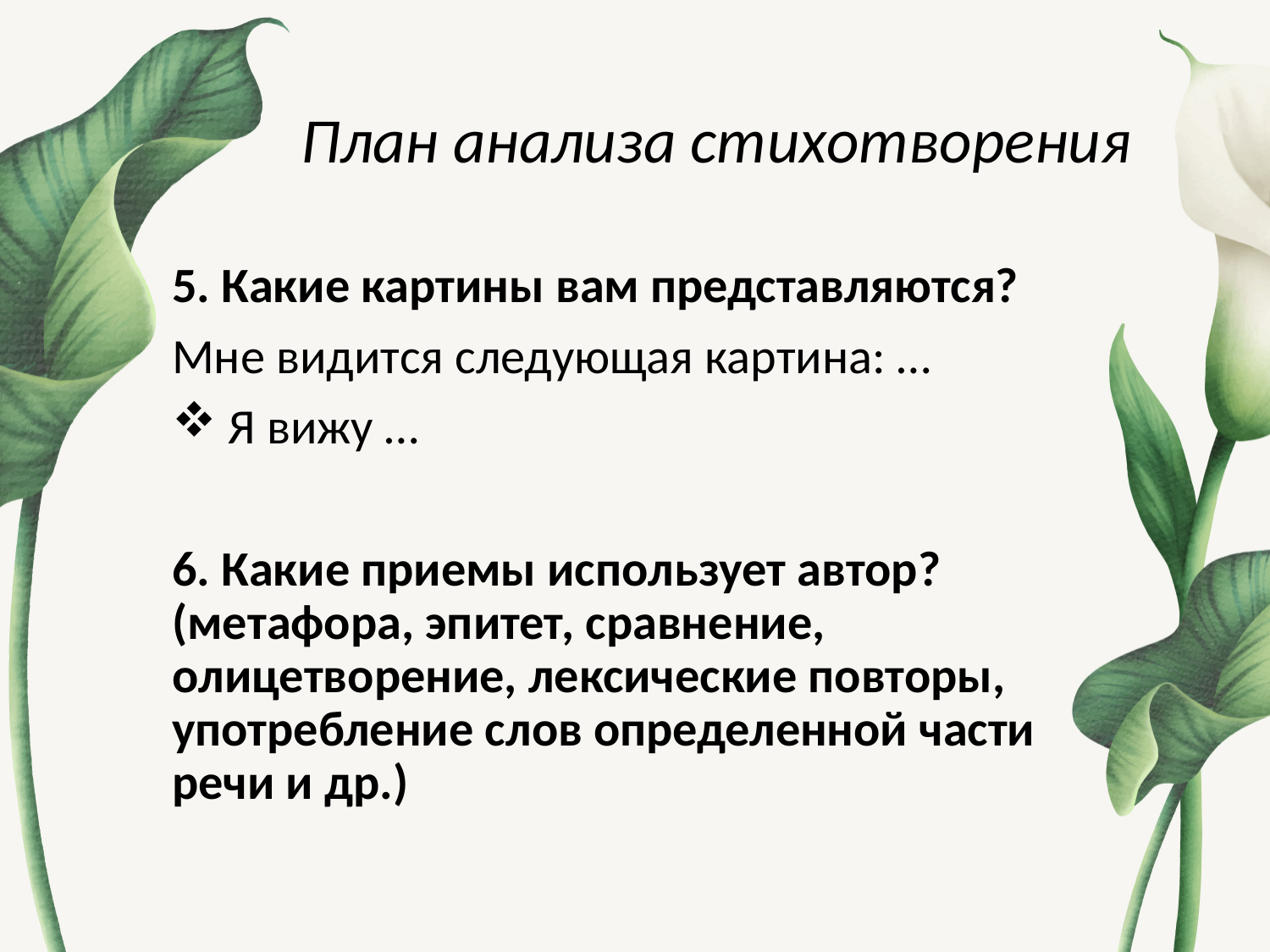

# План анализа стихотворения
5. Какие картины вам представляются?
Мне видится следующая картина: …
 Я вижу …

6. Какие приемы использует автор? (метафора, эпитет, сравнение, олицетворение, лексические повторы, употребление слов определенной части речи и др.)